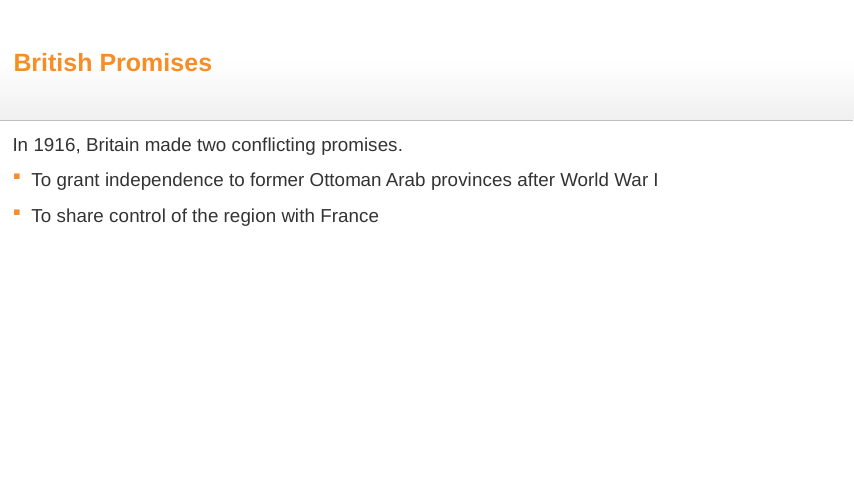

# British Promises
In 1916, Britain made two conflicting promises.
To grant independence to former Ottoman Arab provinces after World War I
To share control of the region with France